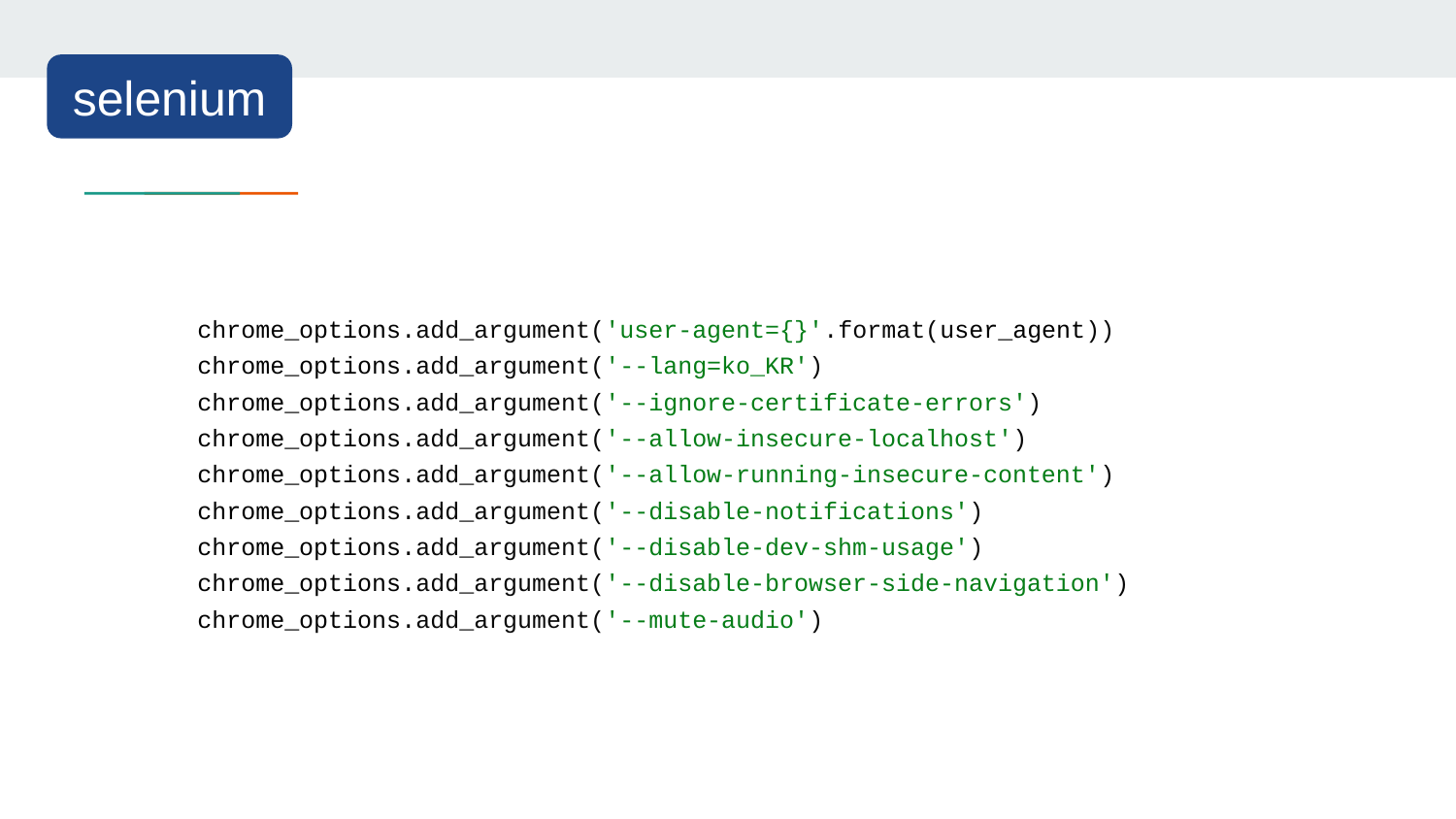

selenium
   chrome_options.add_argument('user-agent={}'.format(user_agent))
   chrome_options.add_argument('--lang=ko_KR')
   chrome_options.add_argument('--ignore-certificate-errors')
   chrome_options.add_argument('--allow-insecure-localhost')
   chrome_options.add_argument('--allow-running-insecure-content')
   chrome_options.add_argument('--disable-notifications')
   chrome_options.add_argument('--disable-dev-shm-usage')
   chrome_options.add_argument('--disable-browser-side-navigation')
   chrome_options.add_argument('--mute-audio')